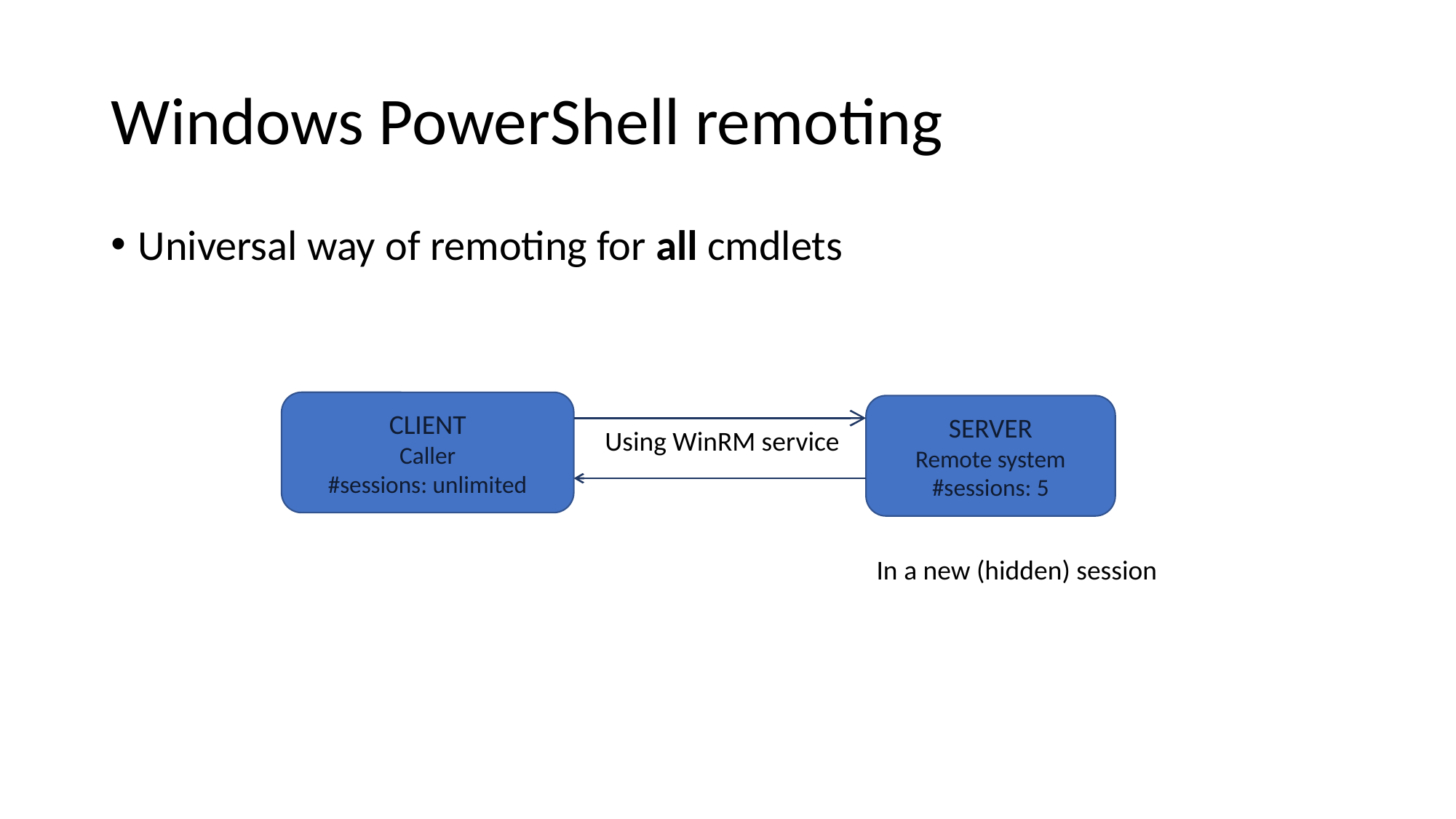

# Windows PowerShell remoting
Universal way of remoting for all cmdlets

CLIENT
Caller
#sessions: unlimited
SERVER
Remote system
#sessions: 5
Using WinRM service
In a new (hidden) session